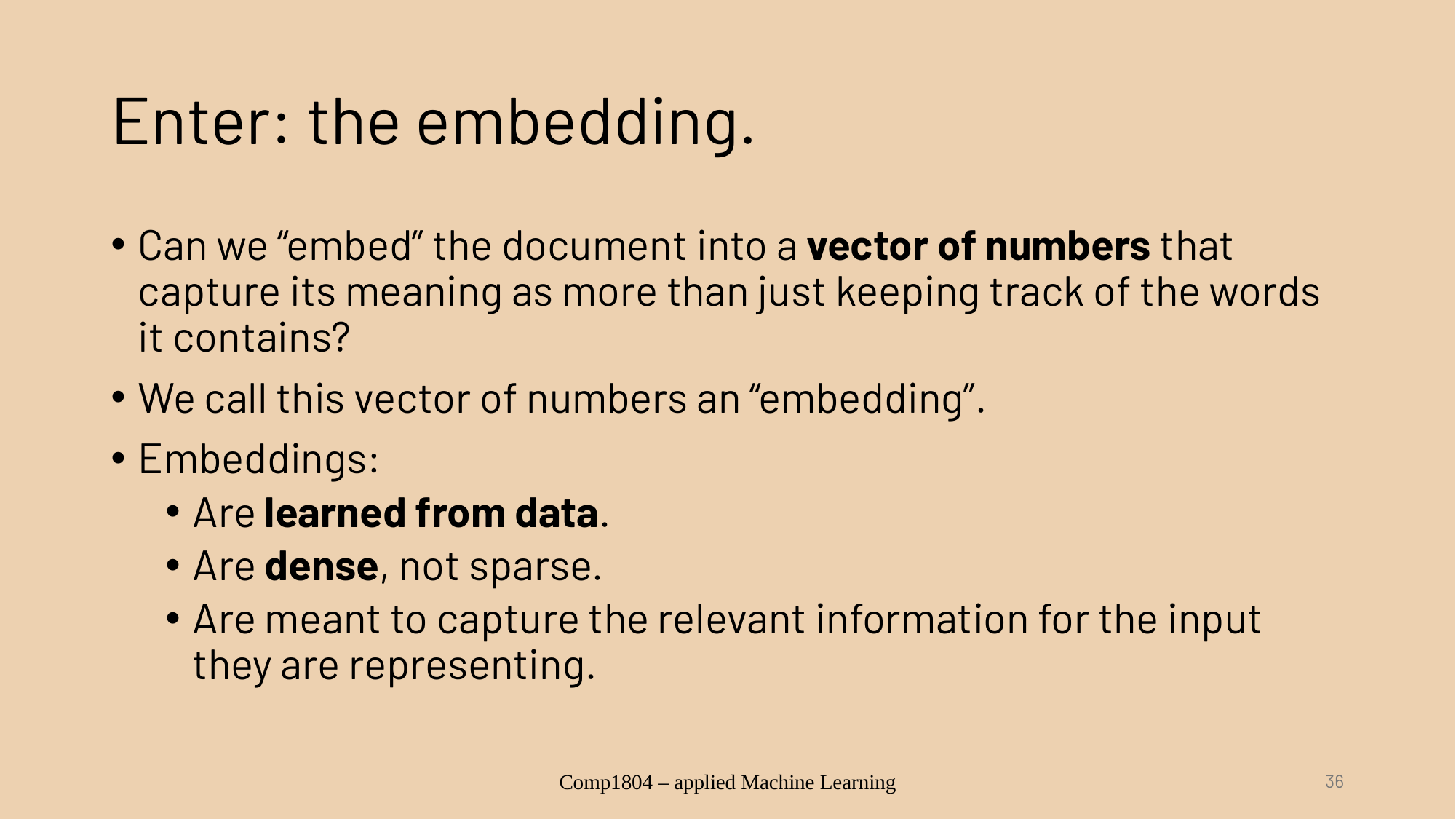

# Enter: the embedding.
Can we “embed” the document into a vector of numbers that capture its meaning as more than just keeping track of the words it contains?
We call this vector of numbers an “embedding”.
Embeddings:
Are learned from data.
Are dense, not sparse.
Are meant to capture the relevant information for the input they are representing.

Comp1804 – applied Machine Learning
36